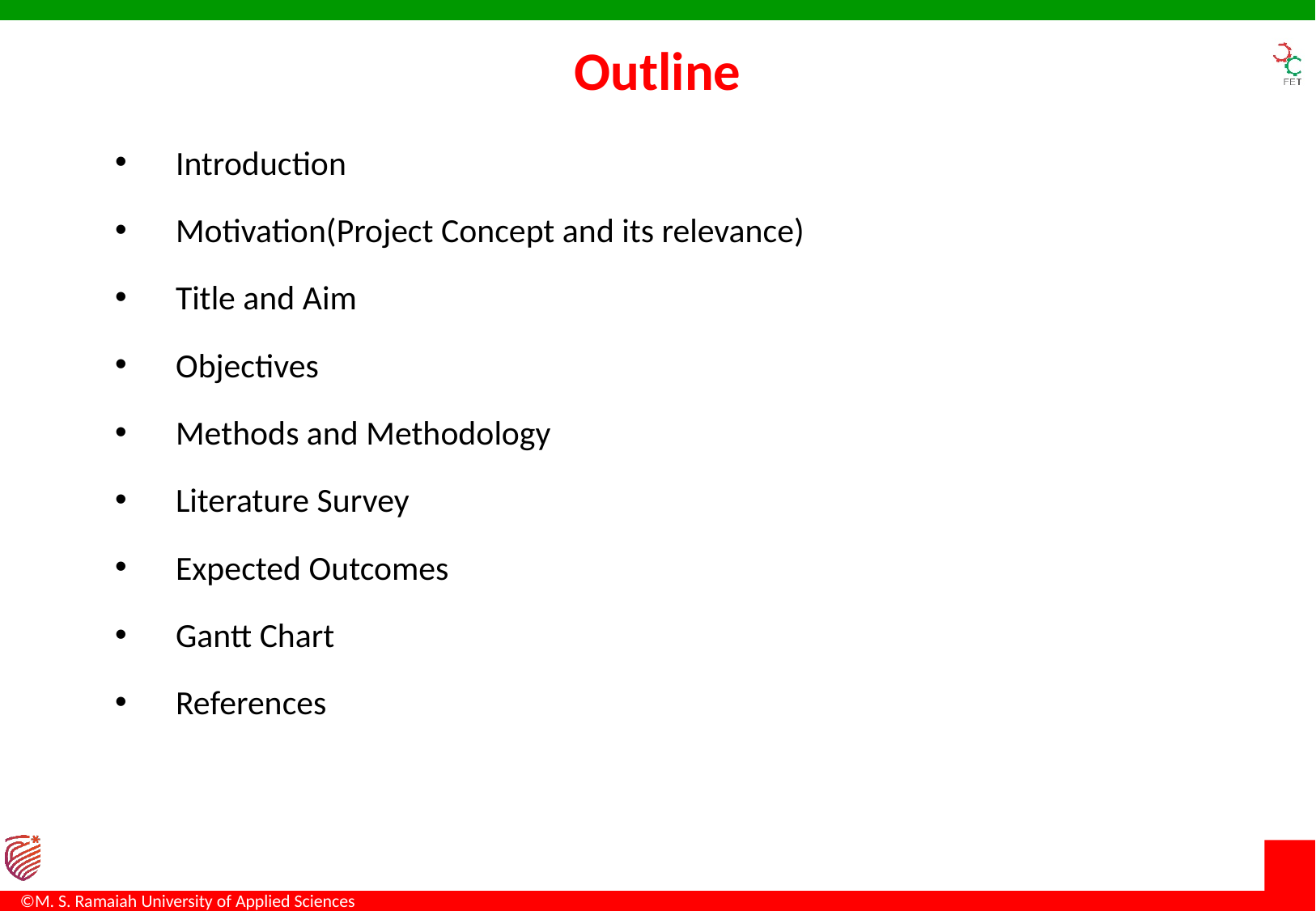

# Outline
Introduction
Motivation(Project Concept and its relevance)
Title and Aim
Objectives
Methods and Methodology
Literature Survey
Expected Outcomes
Gantt Chart
References